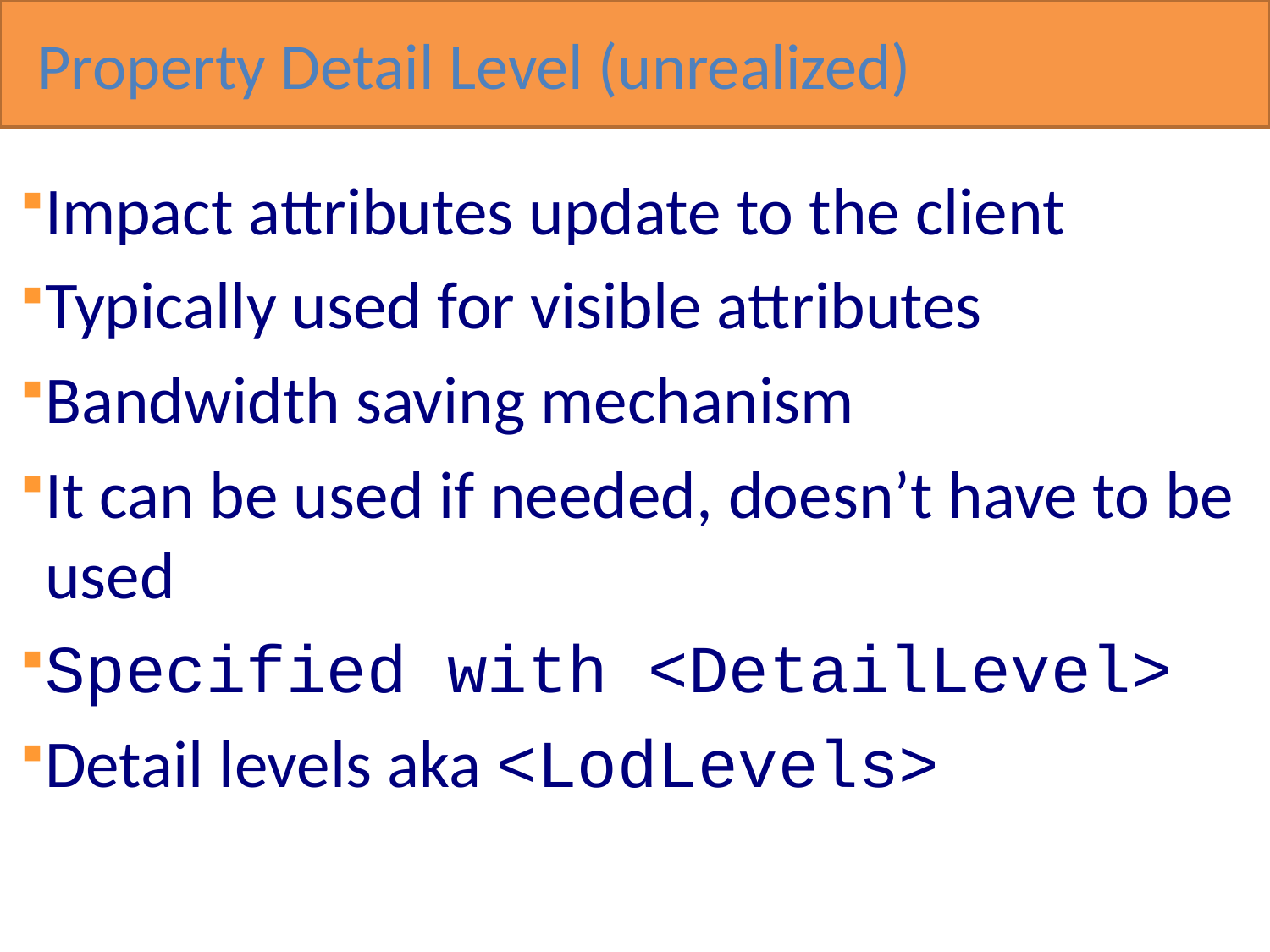

Property Detail Level (unrealized)
Impact attributes update to the client
Typically used for visible attributes
Bandwidth saving mechanism
It can be used if needed, doesn’t have to be used
Specified with <DetailLevel>
Detail levels aka <LodLevels>